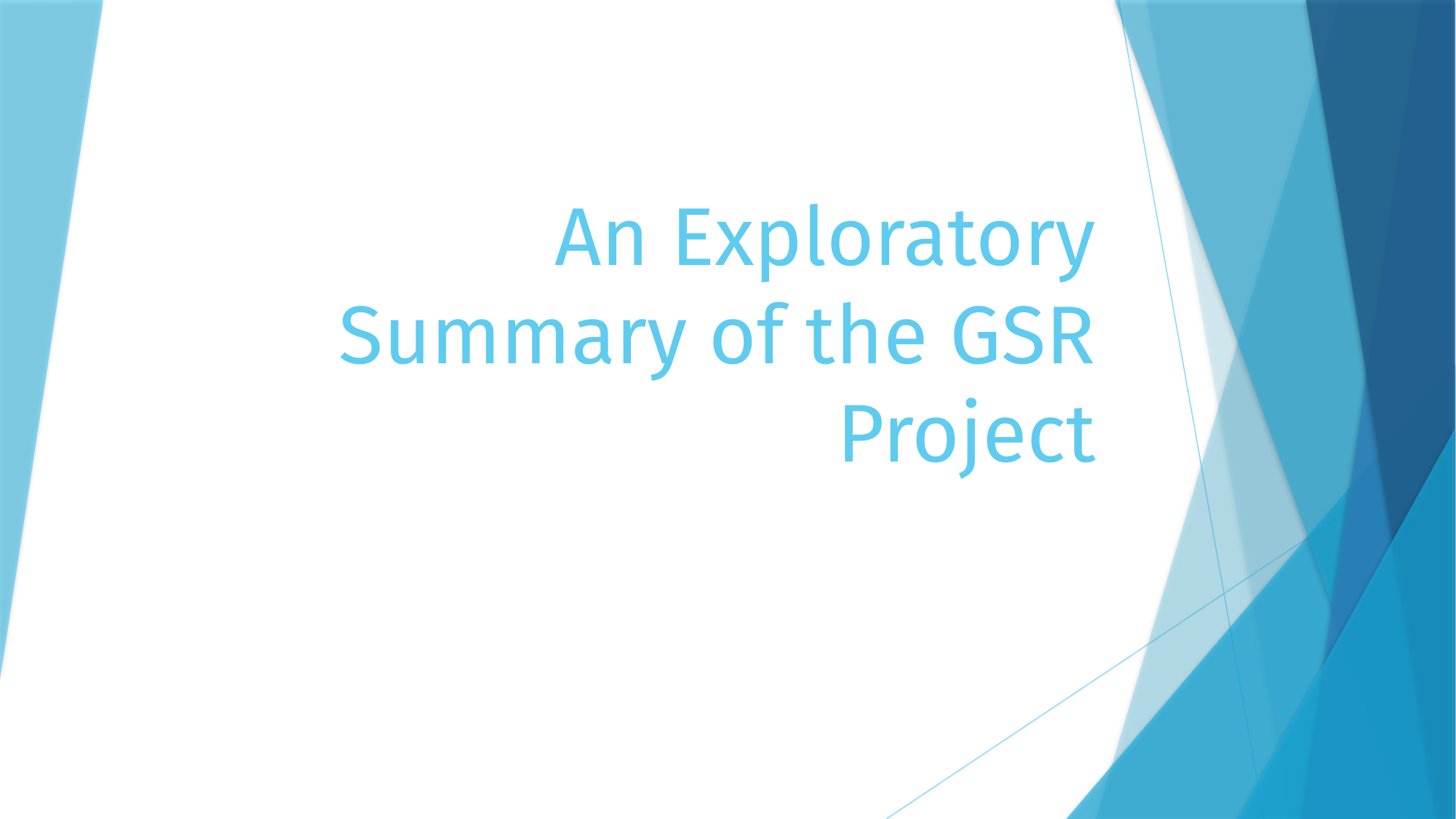

# An Exploratory Summary of the GSR Project